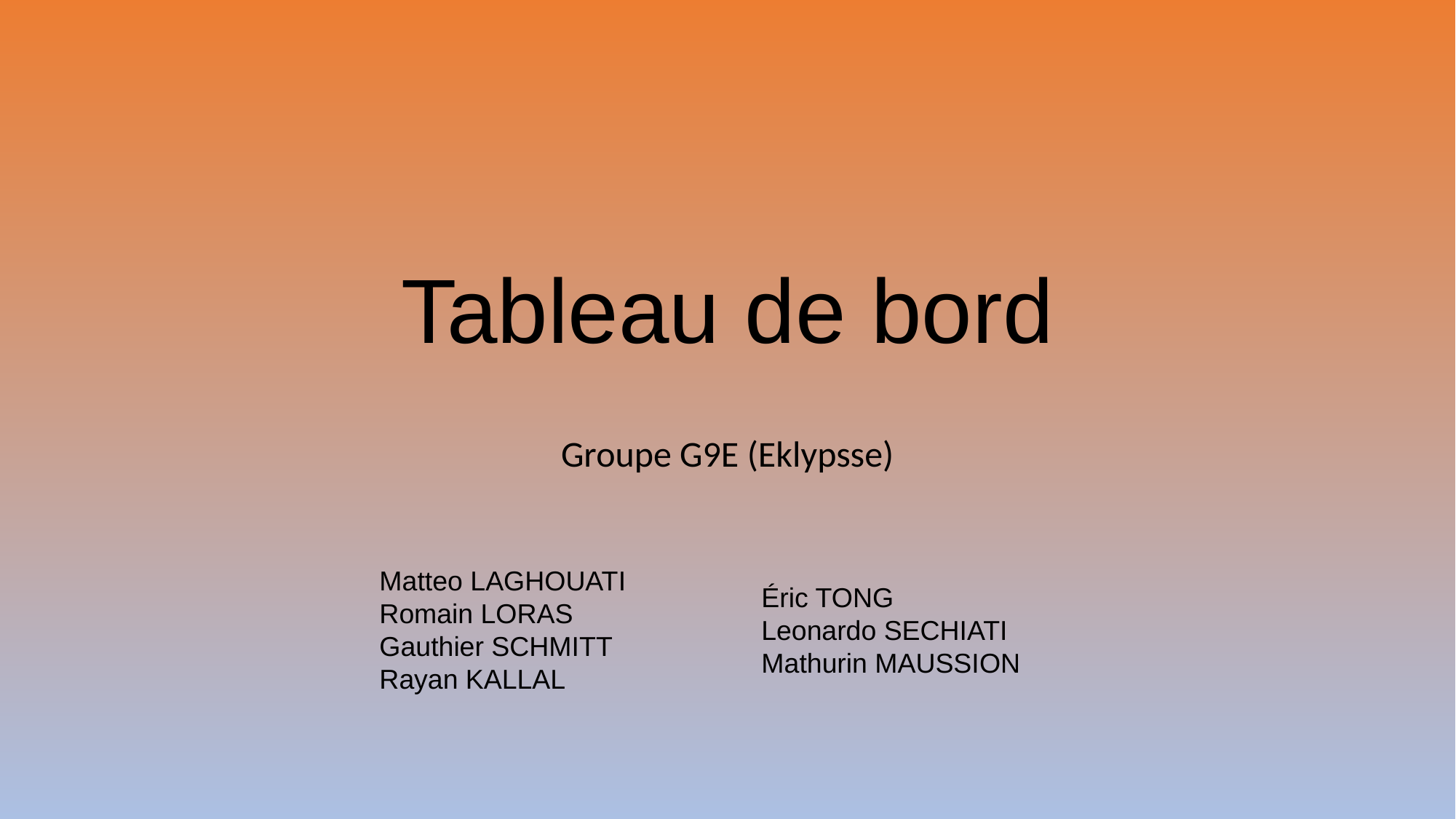

# Tableau de bord
Groupe G9E (Eklypsse)

Matteo LAGHOUATI
Romain LORAS
Gauthier SCHMITT
Rayan KALLAL
Éric TONG
Leonardo SECHIATI
Mathurin MAUSSION